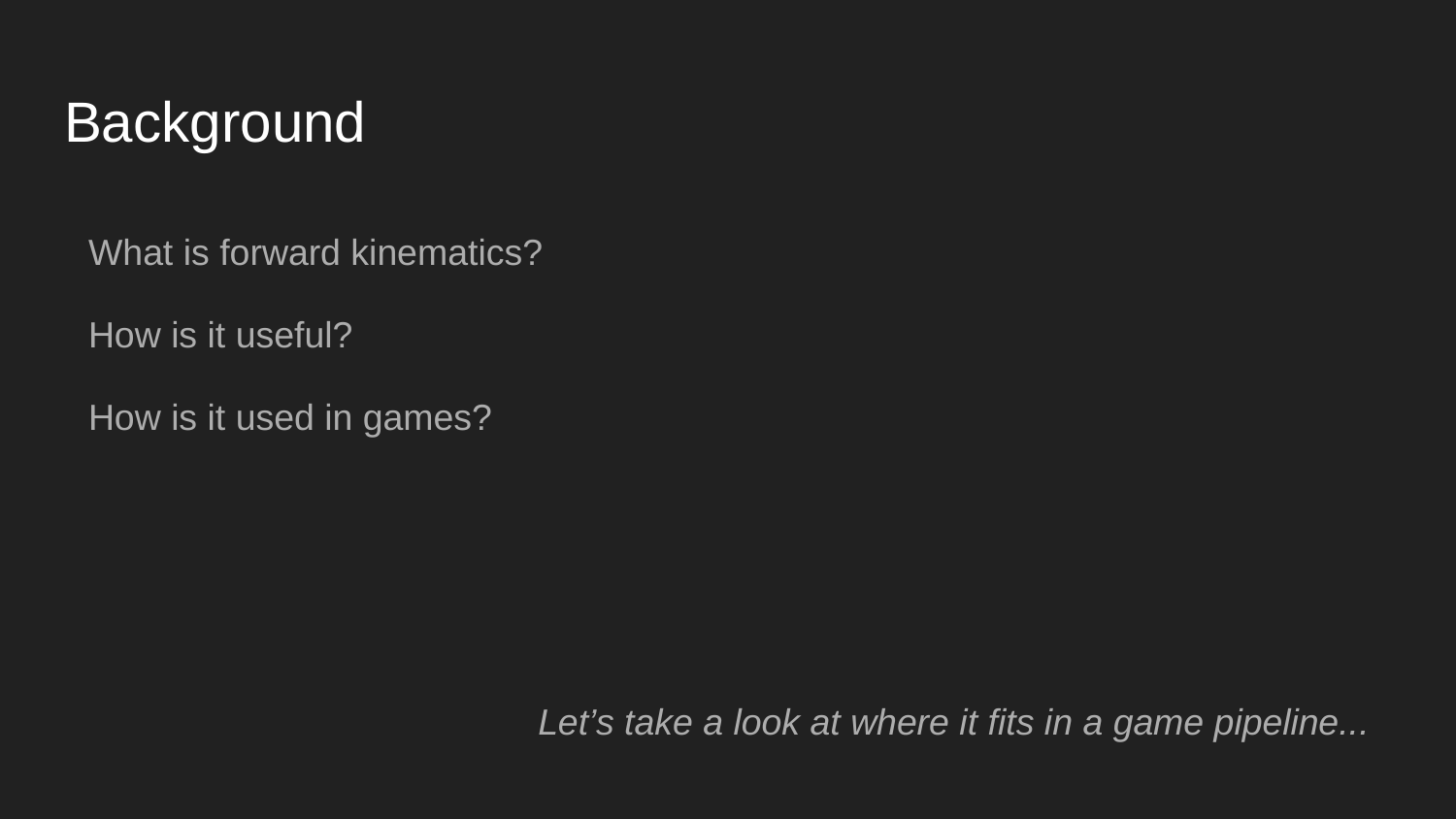

# Background
What is forward kinematics?
How is it useful?
How is it used in games?
Let’s take a look at where it fits in a game pipeline...